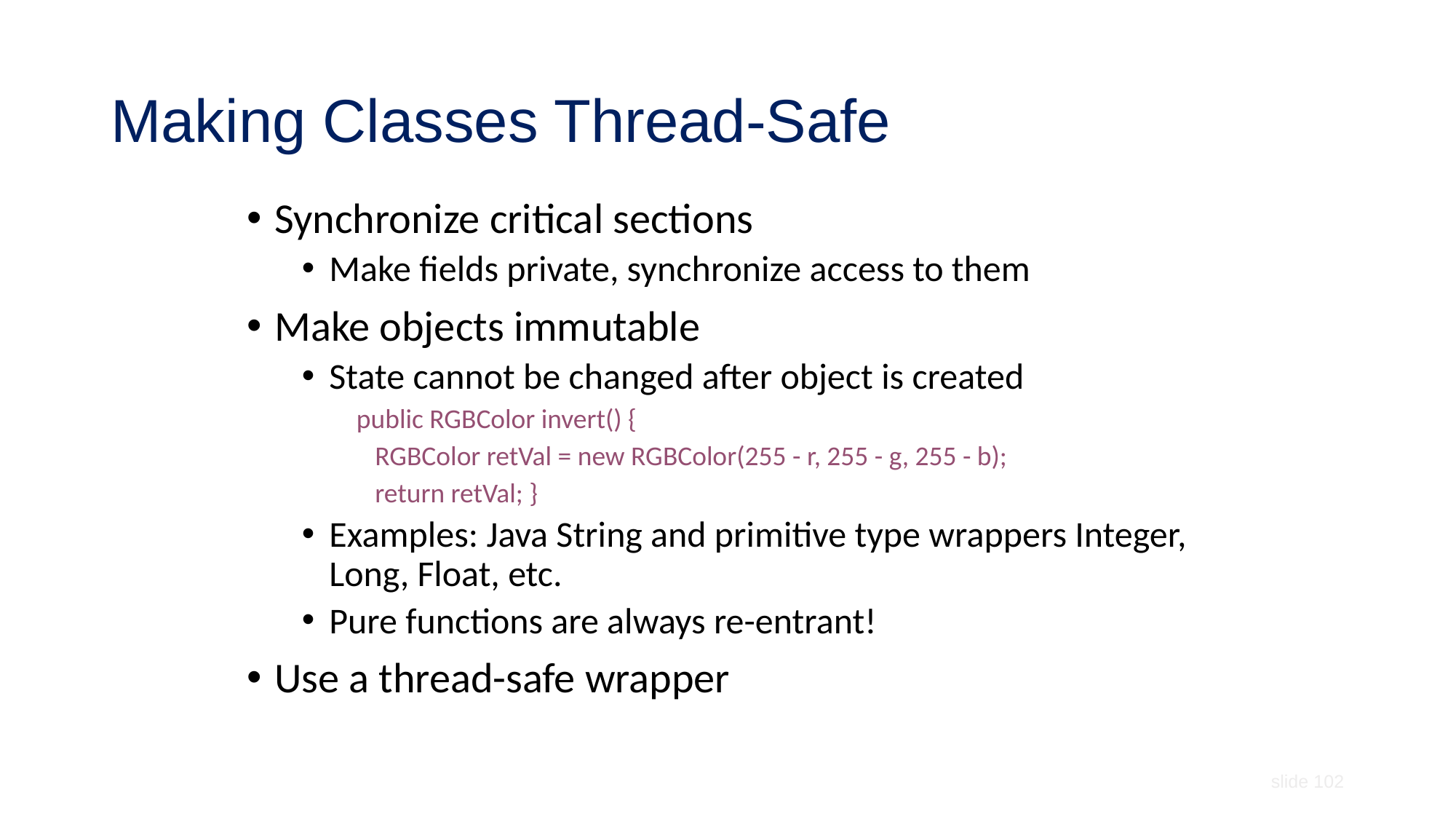

# Making Classes Thread-Safe
Synchronize critical sections
Make fields private, synchronize access to them
Make objects immutable
State cannot be changed after object is created
public RGBColor invert() {
   RGBColor retVal = new RGBColor(255 - r, 255 - g, 255 - b);
   return retVal; }
Examples: Java String and primitive type wrappers Integer, Long, Float, etc.
Pure functions are always re-entrant!
Use a thread-safe wrapper
slide 102